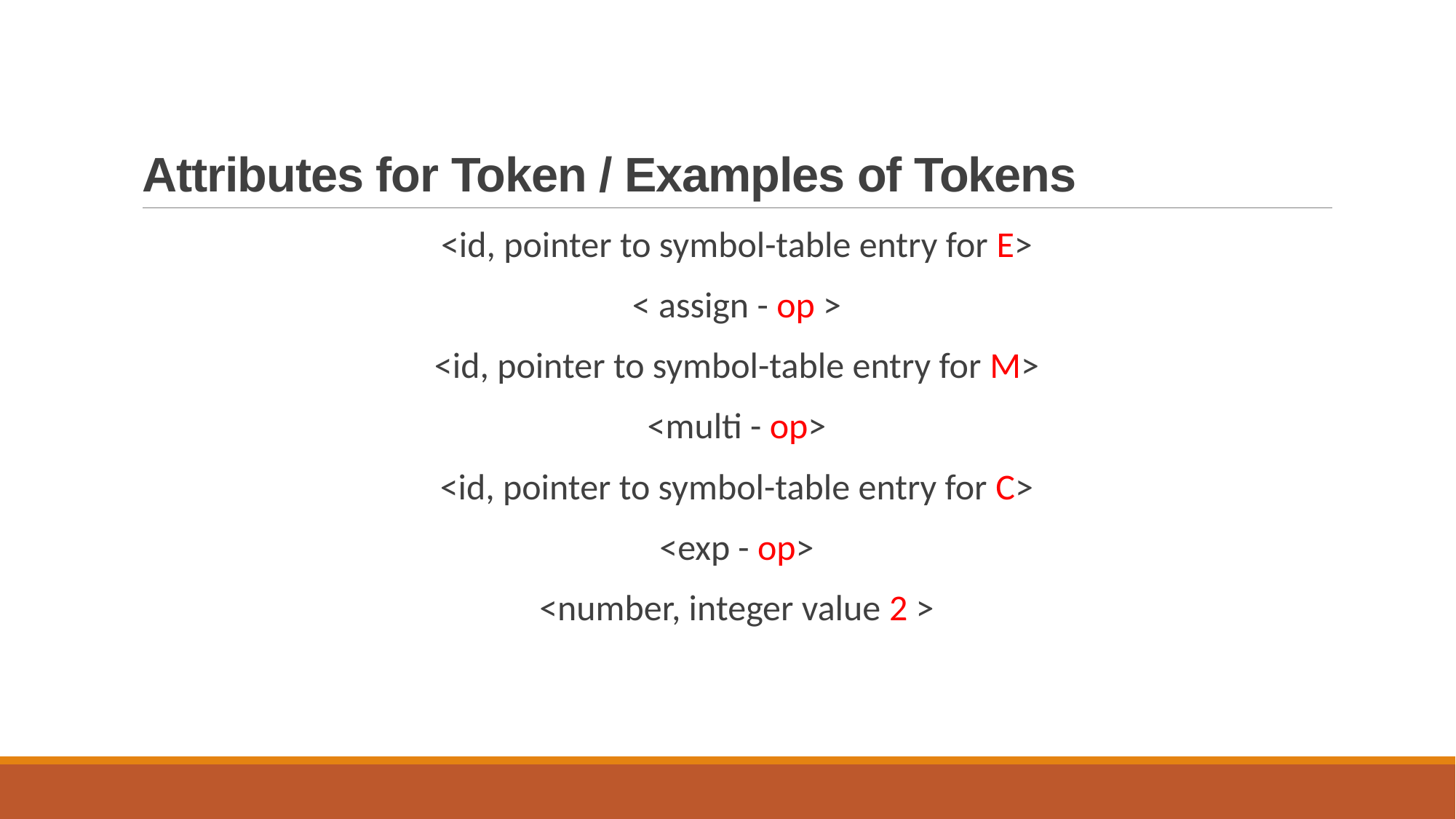

# Attributes for Token / Examples of Tokens
<id, pointer to symbol-table entry for E>
< assign - op >
<id, pointer to symbol-table entry for M>
<multi - op>
<id, pointer to symbol-table entry for C>
<exp - op>
<number, integer value 2 >